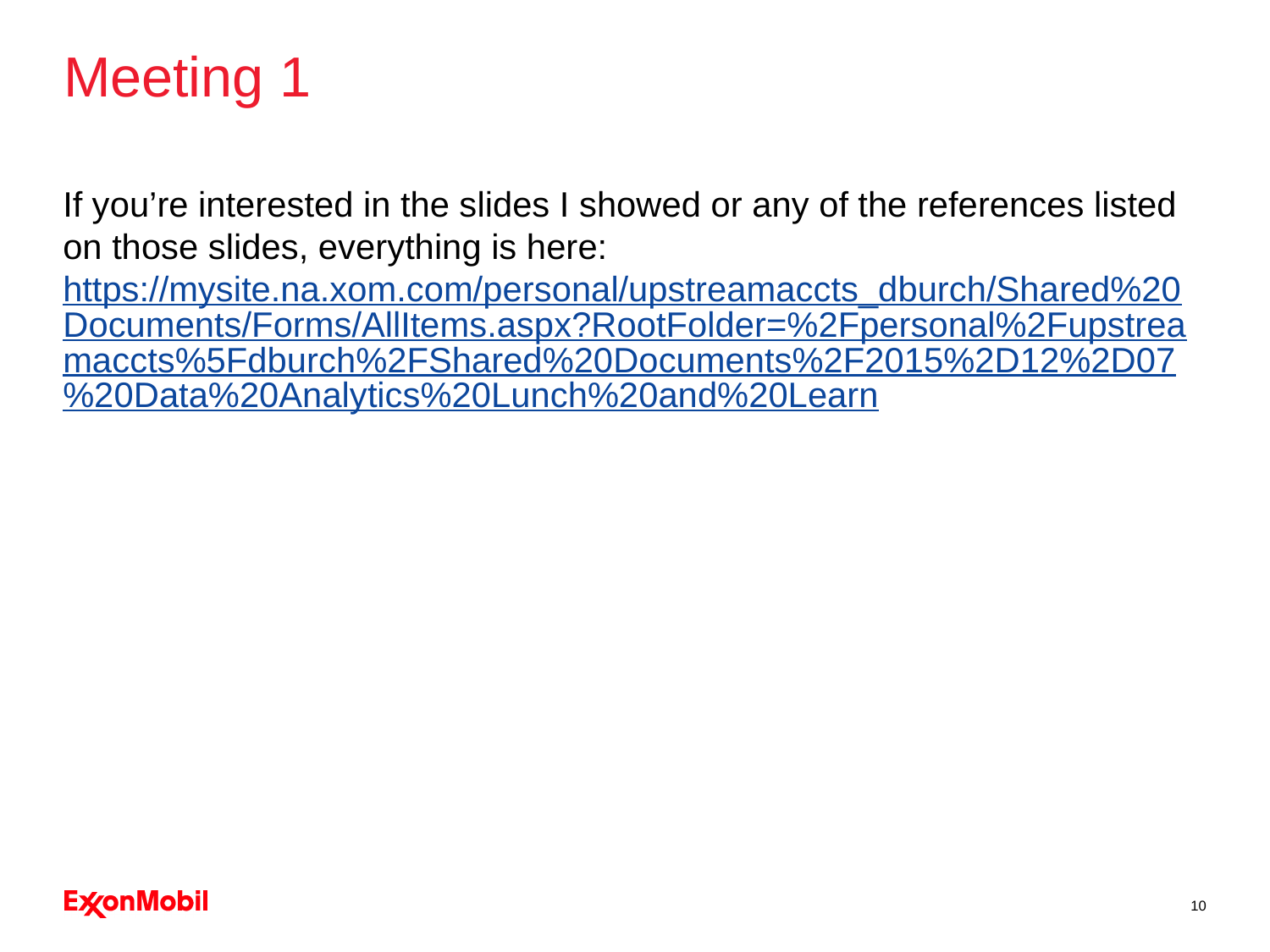

# Meeting 1
If you’re interested in the slides I showed or any of the references listed on those slides, everything is here:
https://mysite.na.xom.com/personal/upstreamaccts_dburch/Shared%20Documents/Forms/AllItems.aspx?RootFolder=%2Fpersonal%2Fupstreamaccts%5Fdburch%2FShared%20Documents%2F2015%2D12%2D07%20Data%20Analytics%20Lunch%20and%20Learn
10